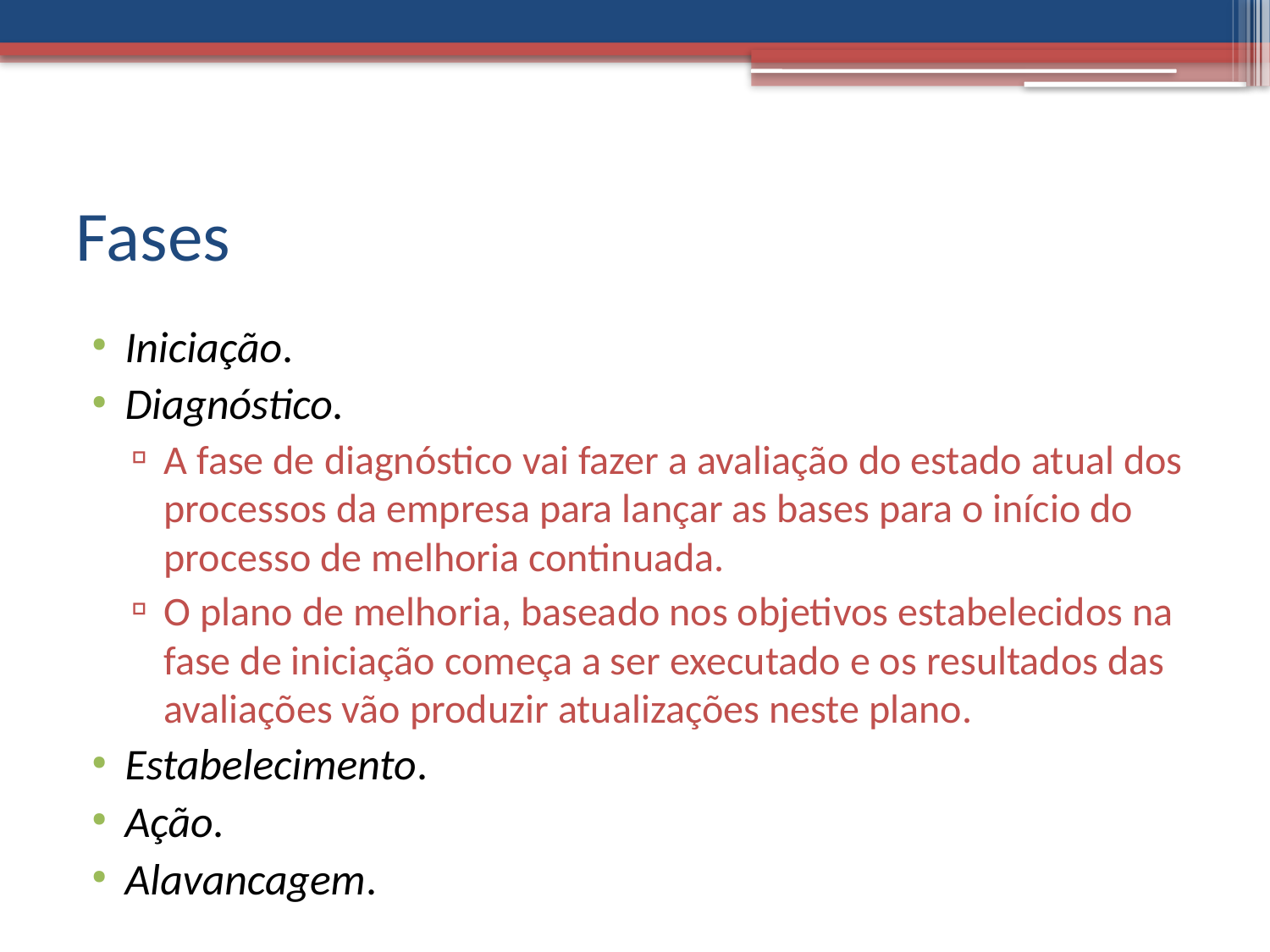

# Fases
Iniciação.
Diagnóstico.
A fase de diagnóstico vai fazer a avaliação do estado atual dos processos da empresa para lançar as bases para o início do processo de melhoria continuada.
O plano de melhoria, baseado nos objetivos estabelecidos na fase de iniciação começa a ser executado e os resultados das avaliações vão produzir atualizações neste plano.
Estabelecimento.
Ação.
Alavancagem.